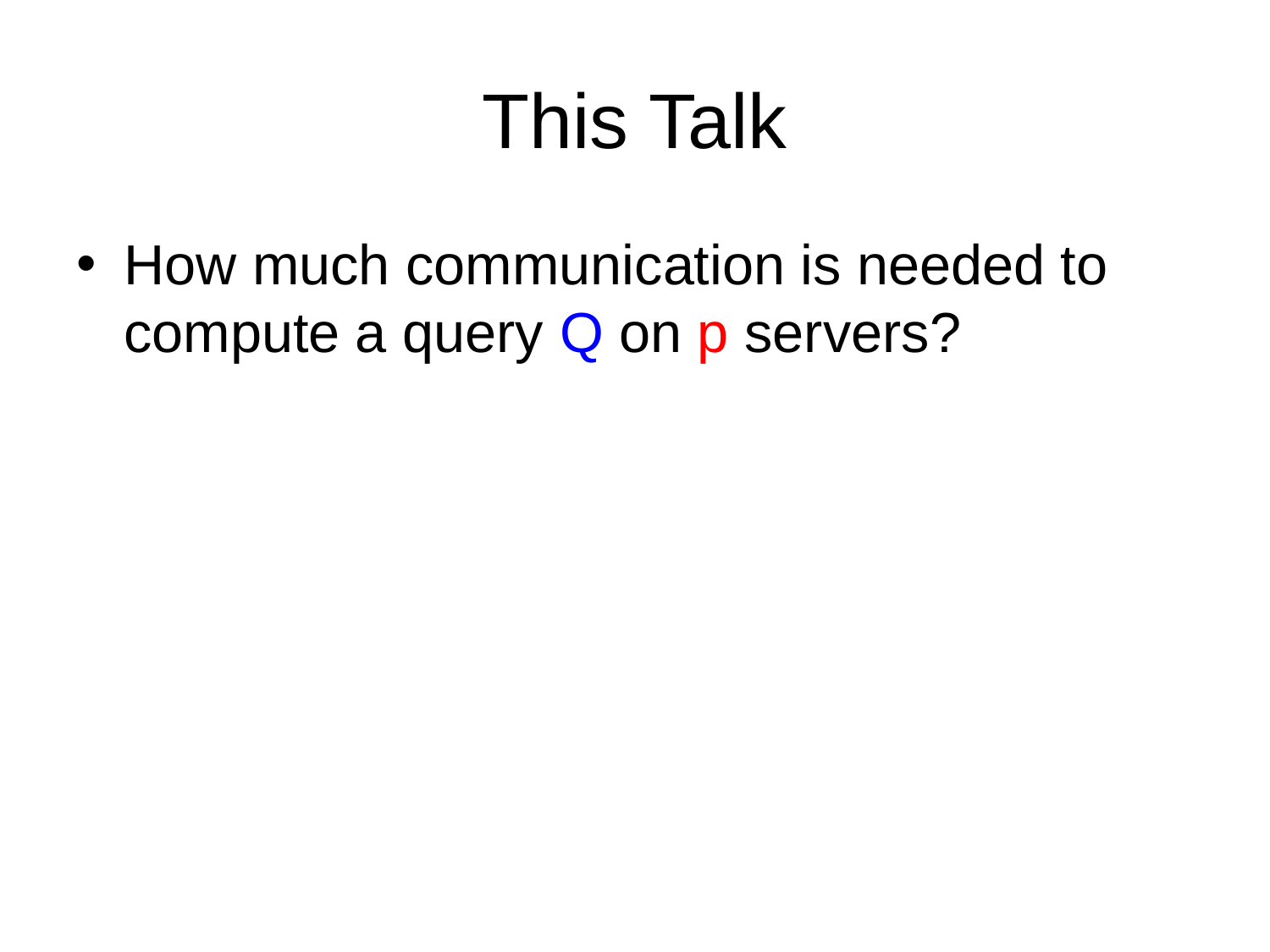

# This Talk
How much communication is needed to compute a query Q on p servers?